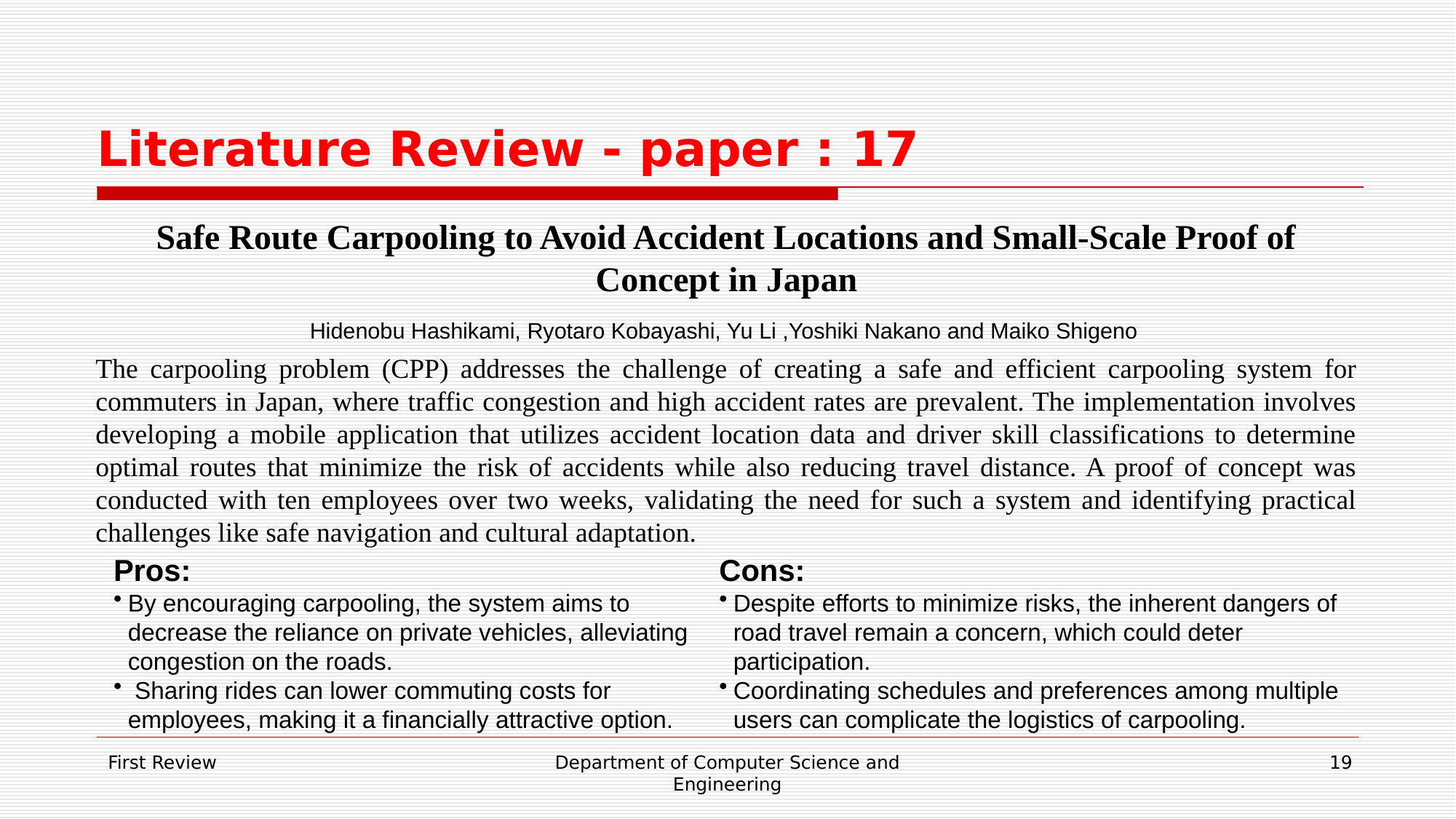

# Literature Review - paper : 17
Safe Route Carpooling to Avoid Accident Locations and Small-Scale Proof of Concept in Japan
Hidenobu Hashikami, Ryotaro Kobayashi, Yu Li ,Yoshiki Nakano and Maiko Shigeno
The carpooling problem (CPP) addresses the challenge of creating a safe and efficient carpooling system for commuters in Japan, where traffic congestion and high accident rates are prevalent. The implementation involves developing a mobile application that utilizes accident location data and driver skill classifications to determine optimal routes that minimize the risk of accidents while also reducing travel distance. A proof of concept was conducted with ten employees over two weeks, validating the need for such a system and identifying practical challenges like safe navigation and cultural adaptation.
Pros:
By encouraging carpooling, the system aims to decrease the reliance on private vehicles, alleviating congestion on the roads.
 Sharing rides can lower commuting costs for employees, making it a financially attractive option.
Cons:
Despite efforts to minimize risks, the inherent dangers of road travel remain a concern, which could deter participation.
Coordinating schedules and preferences among multiple users can complicate the logistics of carpooling.
First Review
Department of Computer Science and Engineering
19